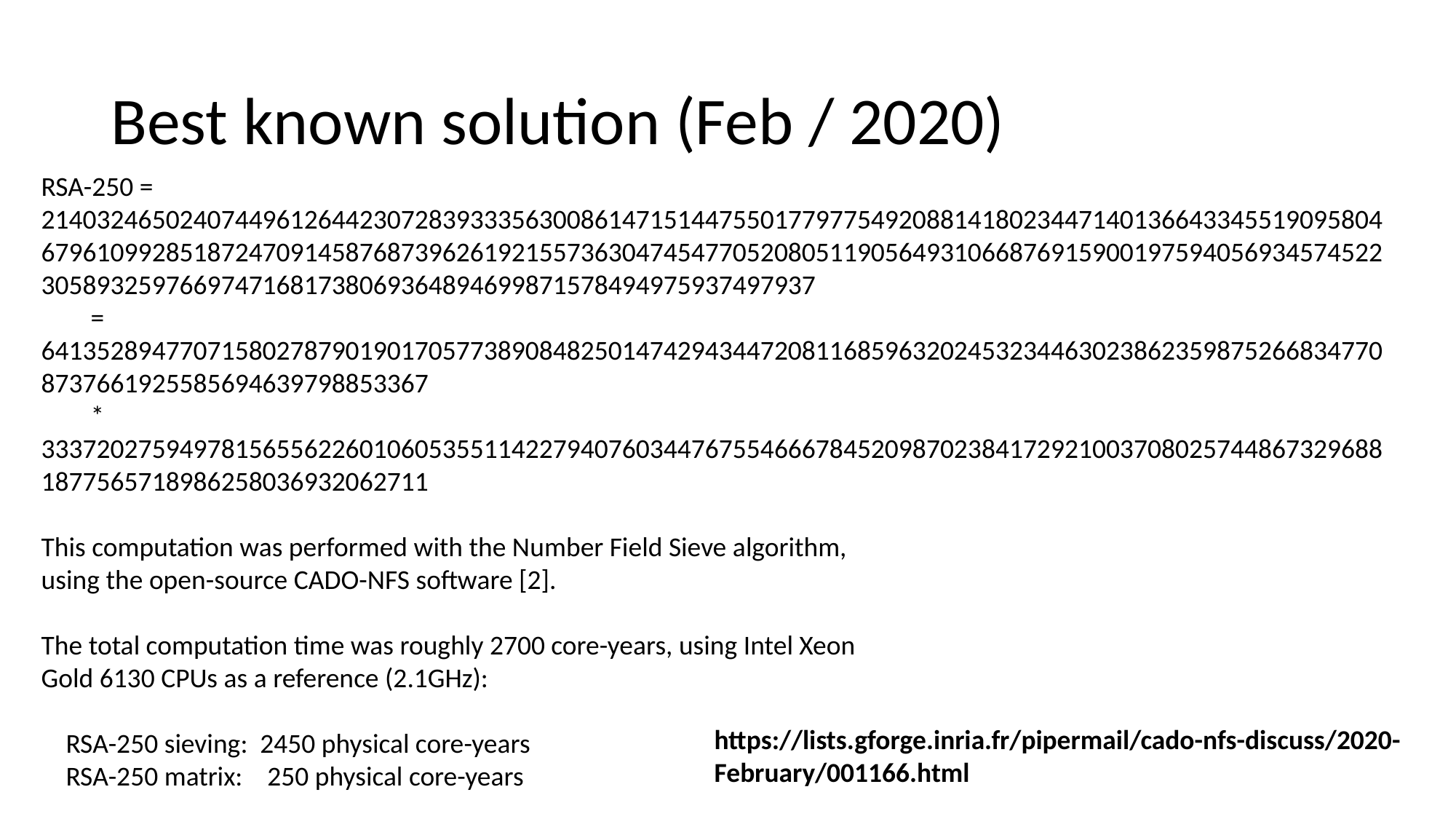

# Best known solution (Feb / 2020)
RSA-250 = 2140324650240744961264423072839333563008614715144755017797754920881418023447140136643345519095804679610992851872470914587687396261921557363047454770520805119056493106687691590019759405693457452230589325976697471681738069364894699871578494975937497937
        = 64135289477071580278790190170577389084825014742943447208116859632024532344630238623598752668347708737661925585694639798853367
        * 33372027594978156556226010605355114227940760344767554666784520987023841729210037080257448673296881877565718986258036932062711

This computation was performed with the Number Field Sieve algorithm,
using the open-source CADO-NFS software [2].

The total computation time was roughly 2700 core-years, using Intel Xeon
Gold 6130 CPUs as a reference (2.1GHz):

    RSA-250 sieving:  2450 physical core-years
    RSA-250 matrix:    250 physical core-years
https://lists.gforge.inria.fr/pipermail/cado-nfs-discuss/2020-February/001166.html